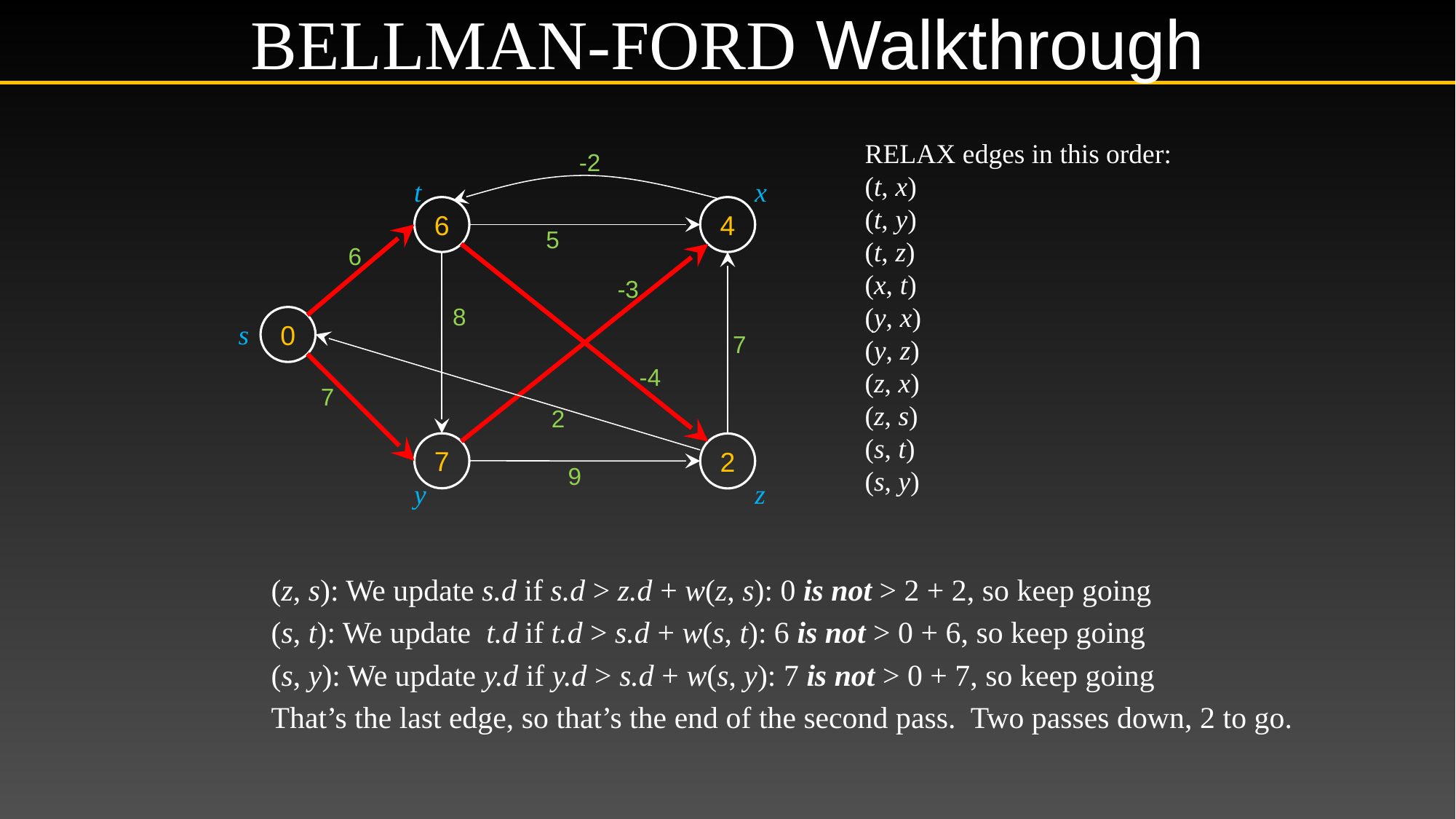

# Bellman-Ford Walkthrough

Relax edges in this order:
(t, x)
(t, y)
(t, z)
(x, t)
(y, x)
(y, z)
(z, x)
(z, s)
(s, t)
(s, y)
-2
t
x
6
4
5
6
-3
8
0
s
7
-4
7
2
7
2
9
y
z
(z, s): We update s.d if s.d > z.d + w(z, s): 0 is not > 2 + 2, so keep going
(s, t): We update  t.d if t.d > s.d + w(s, t): 6 is not > 0 + 6, so keep going
(s, y): We update y.d if y.d > s.d + w(s, y): 7 is not > 0 + 7, so keep going
That’s the last edge, so that’s the end of the second pass.  Two passes down, 2 to go.